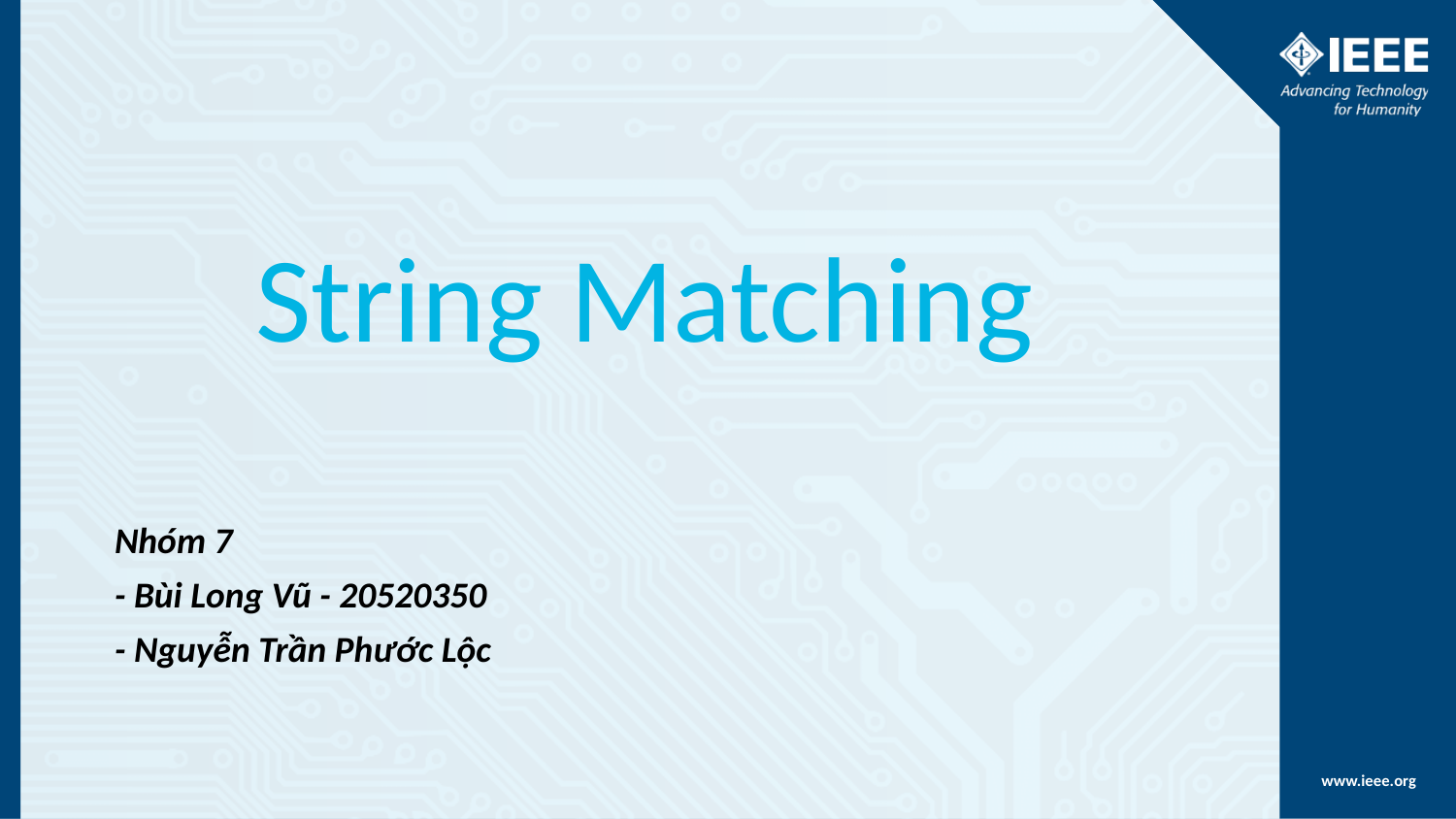

String Matching
Nhóm 7
- Bùi Long Vũ - 20520350
- Nguyễn Trần Phước Lộc